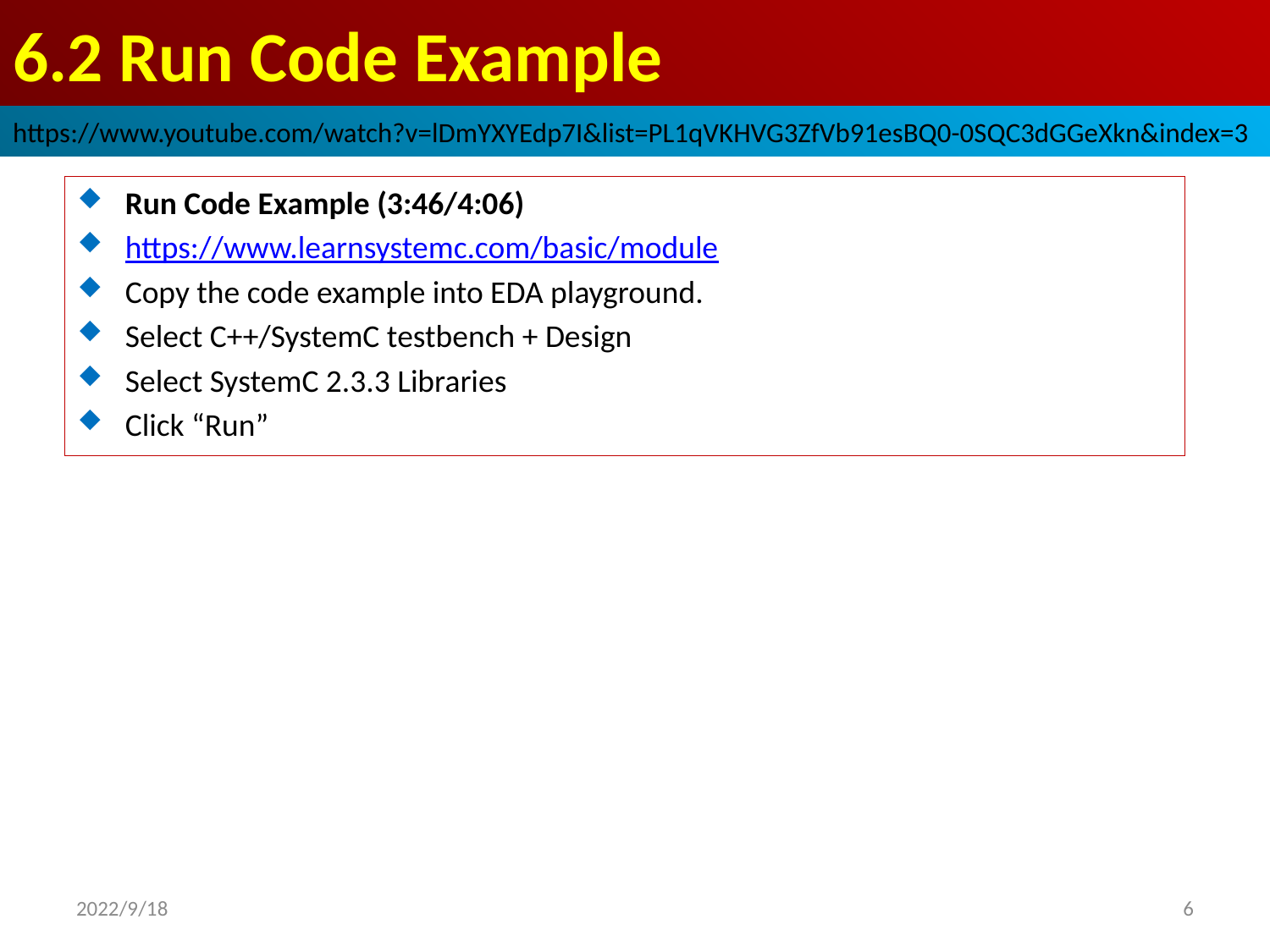

# 6.2 Run Code Example
https://www.youtube.com/watch?v=lDmYXYEdp7I&list=PL1qVKHVG3ZfVb91esBQ0-0SQC3dGGeXkn&index=3
Run Code Example (3:46/4:06)
https://www.learnsystemc.com/basic/module
Copy the code example into EDA playground.
Select C++/SystemC testbench + Design
Select SystemC 2.3.3 Libraries
Click “Run”
2022/9/18
6